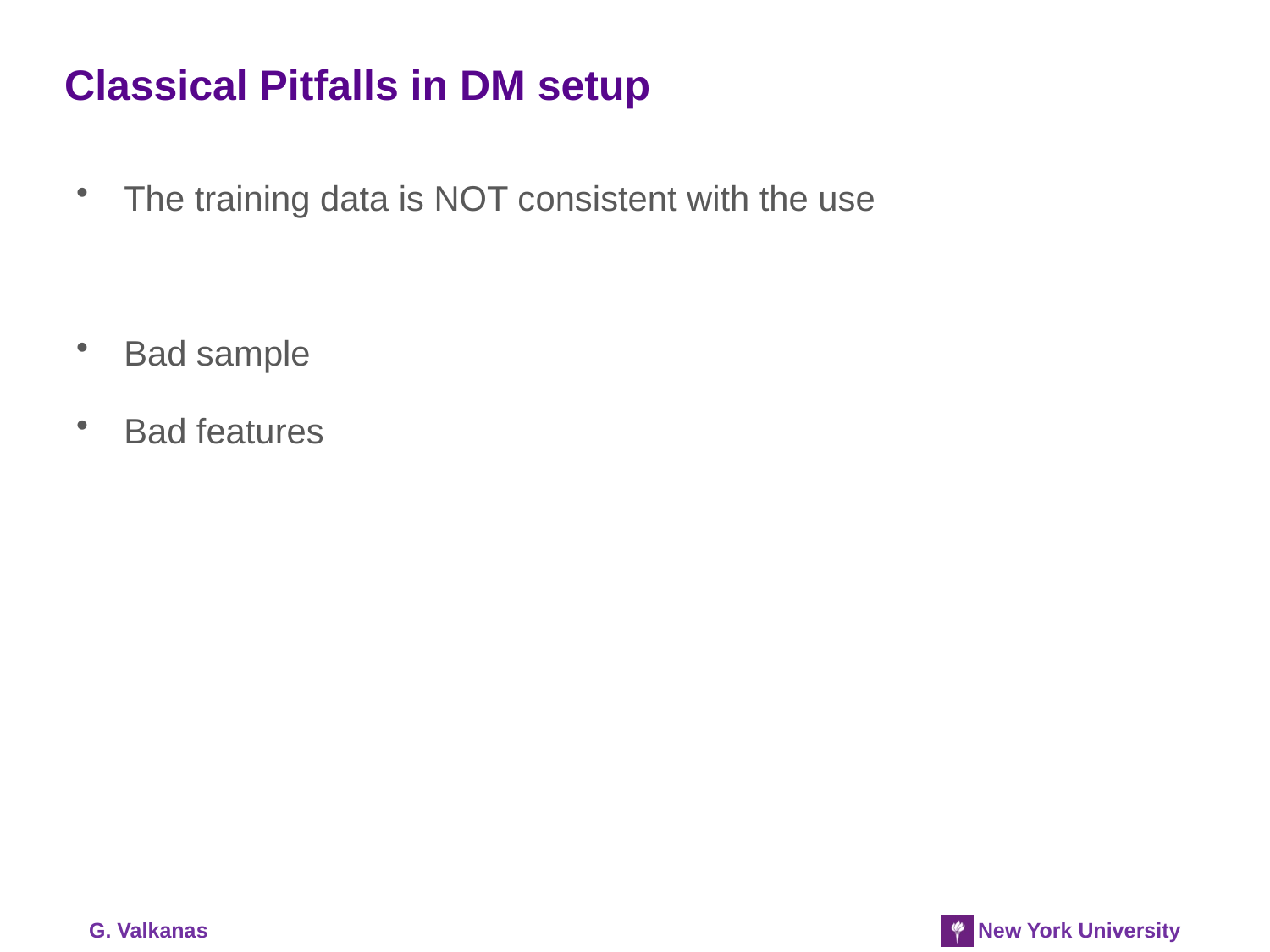

# Classical Pitfalls in DM setup
The training data is NOT consistent with the use

Bad sample
Bad features